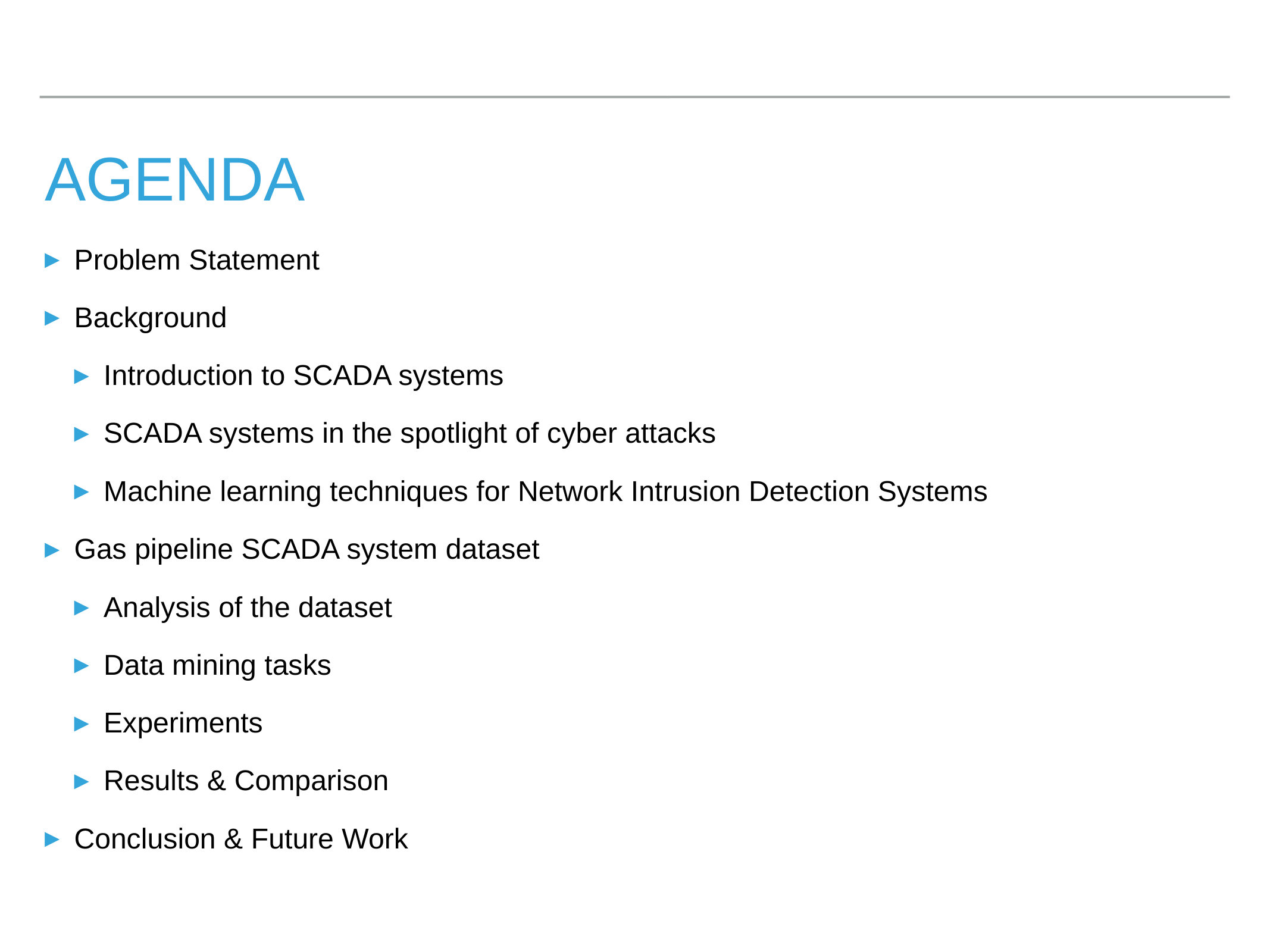

# Agenda
Problem Statement
Background
Introduction to SCADA systems
SCADA systems in the spotlight of cyber attacks
Machine learning techniques for Network Intrusion Detection Systems
Gas pipeline SCADA system dataset
Analysis of the dataset
Data mining tasks
Experiments
Results & Comparison
Conclusion & Future Work
2